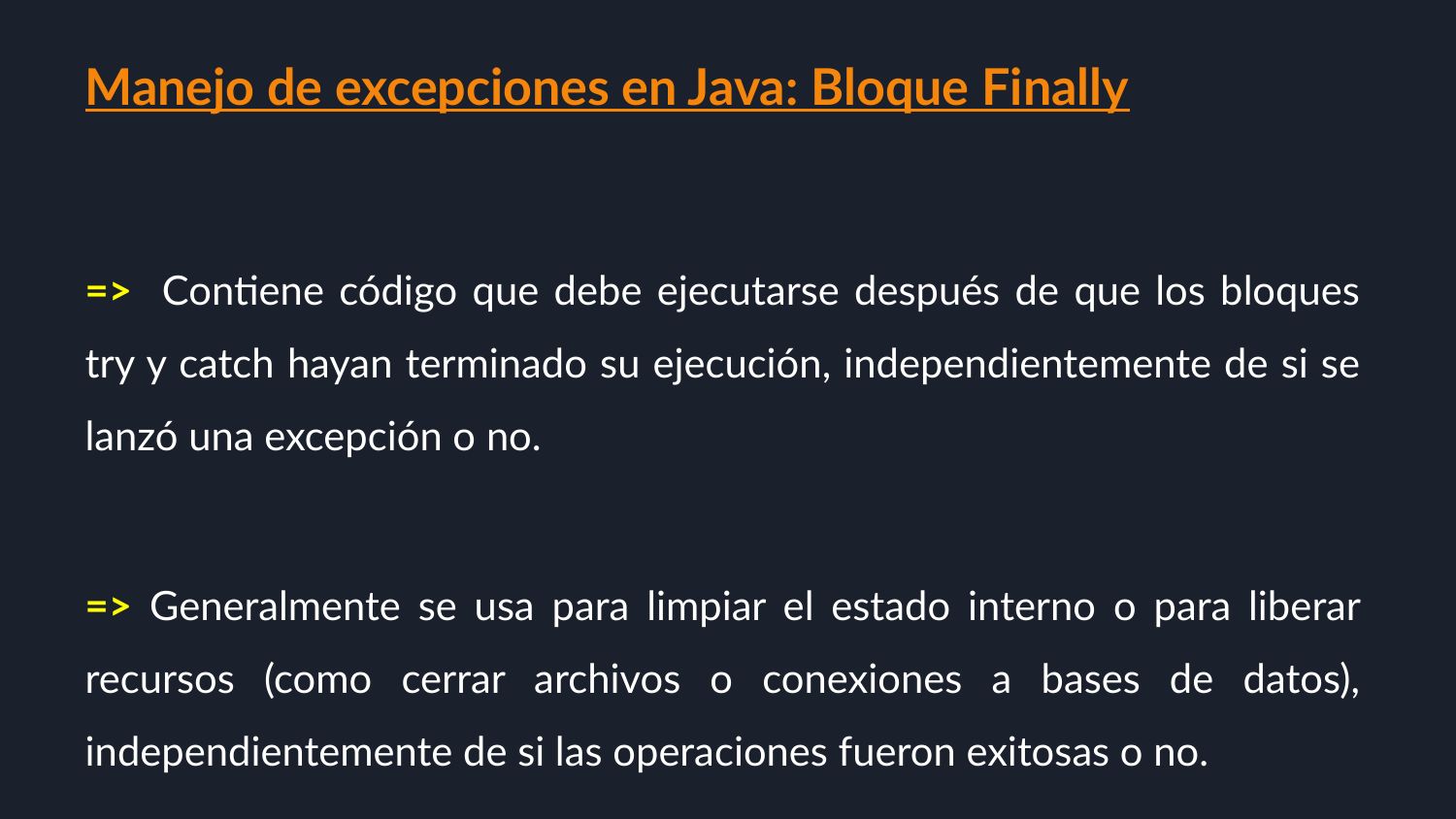

Manejo de excepciones en Java: Bloque Finally
=>  Contiene código que debe ejecutarse después de que los bloques try y catch hayan terminado su ejecución, independientemente de si se lanzó una excepción o no.

=> Generalmente se usa para limpiar el estado interno o para liberar recursos (como cerrar archivos o conexiones a bases de datos), independientemente de si las operaciones fueron exitosas o no.